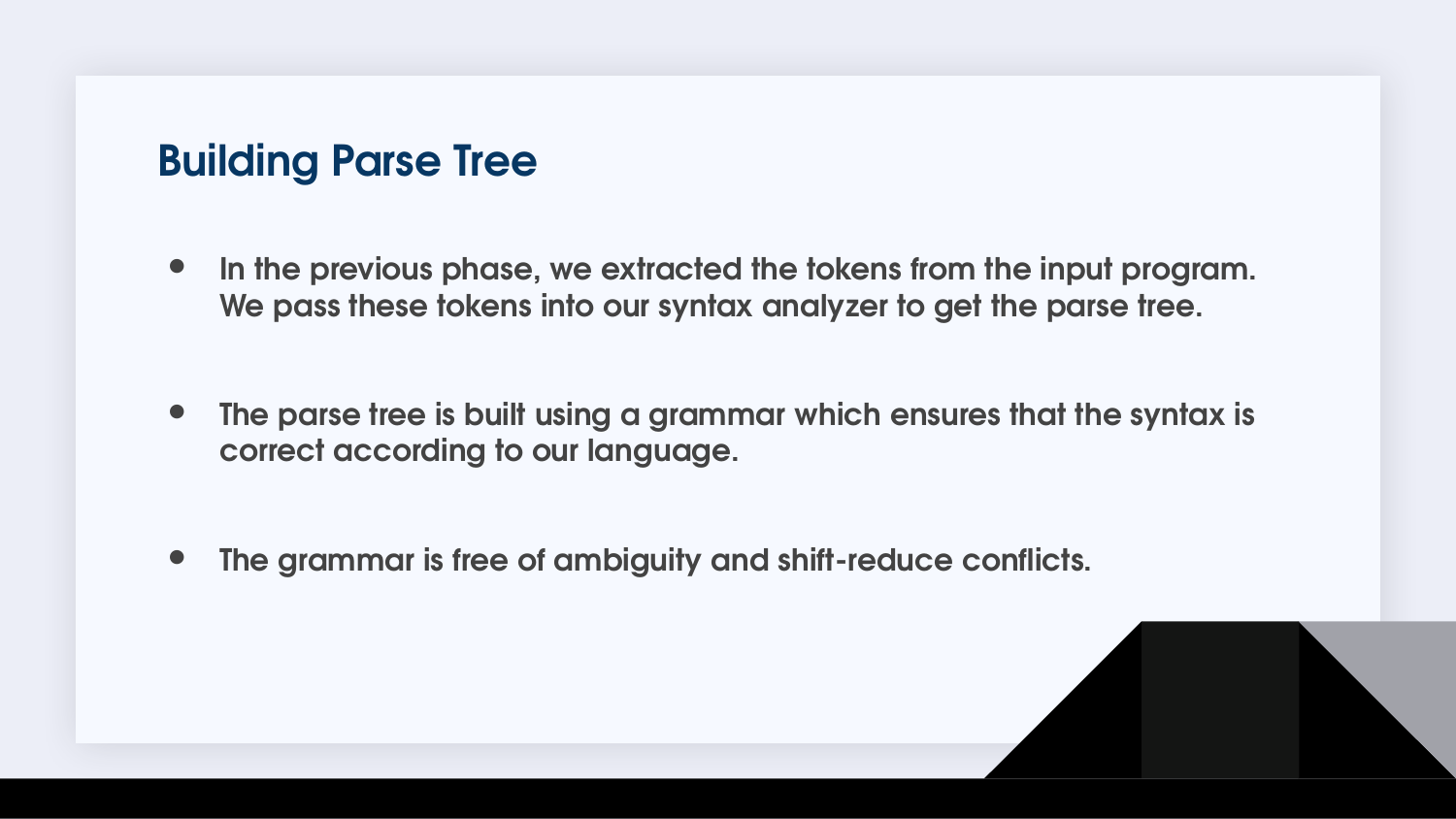

# Building Parse Tree
In the previous phase, we extracted the tokens from the input program. We pass these tokens into our syntax analyzer to get the parse tree.

The parse tree is built using a grammar which ensures that the syntax is correct according to our language.

The grammar is free of ambiguity and shift-reduce conflicts.